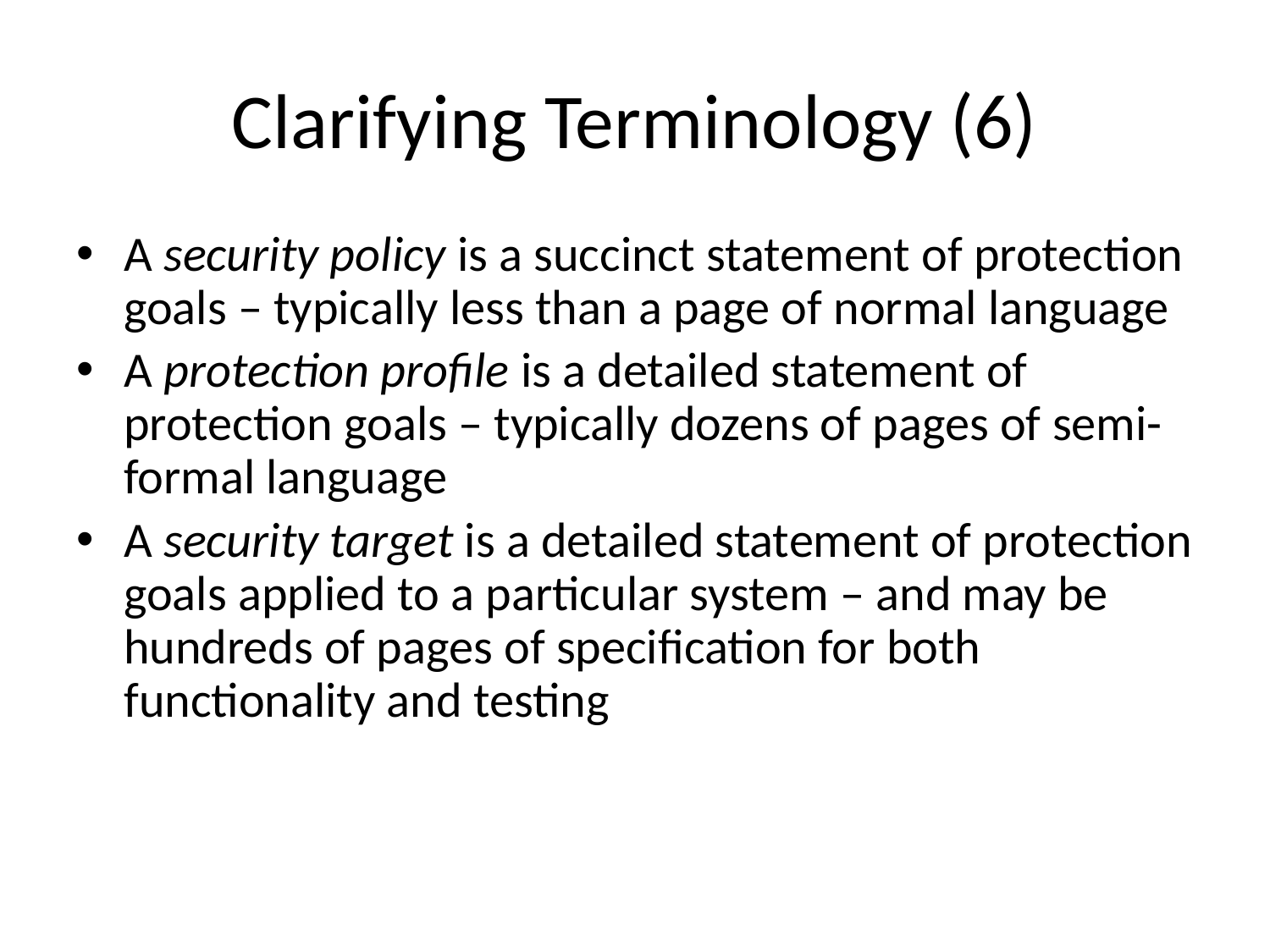

# Clarifying Terminology (6)
A security policy is a succinct statement of protection goals – typically less than a page of normal language
A protection profile is a detailed statement of protection goals – typically dozens of pages of semi-formal language
A security target is a detailed statement of protection goals applied to a particular system – and may be hundreds of pages of specification for both functionality and testing